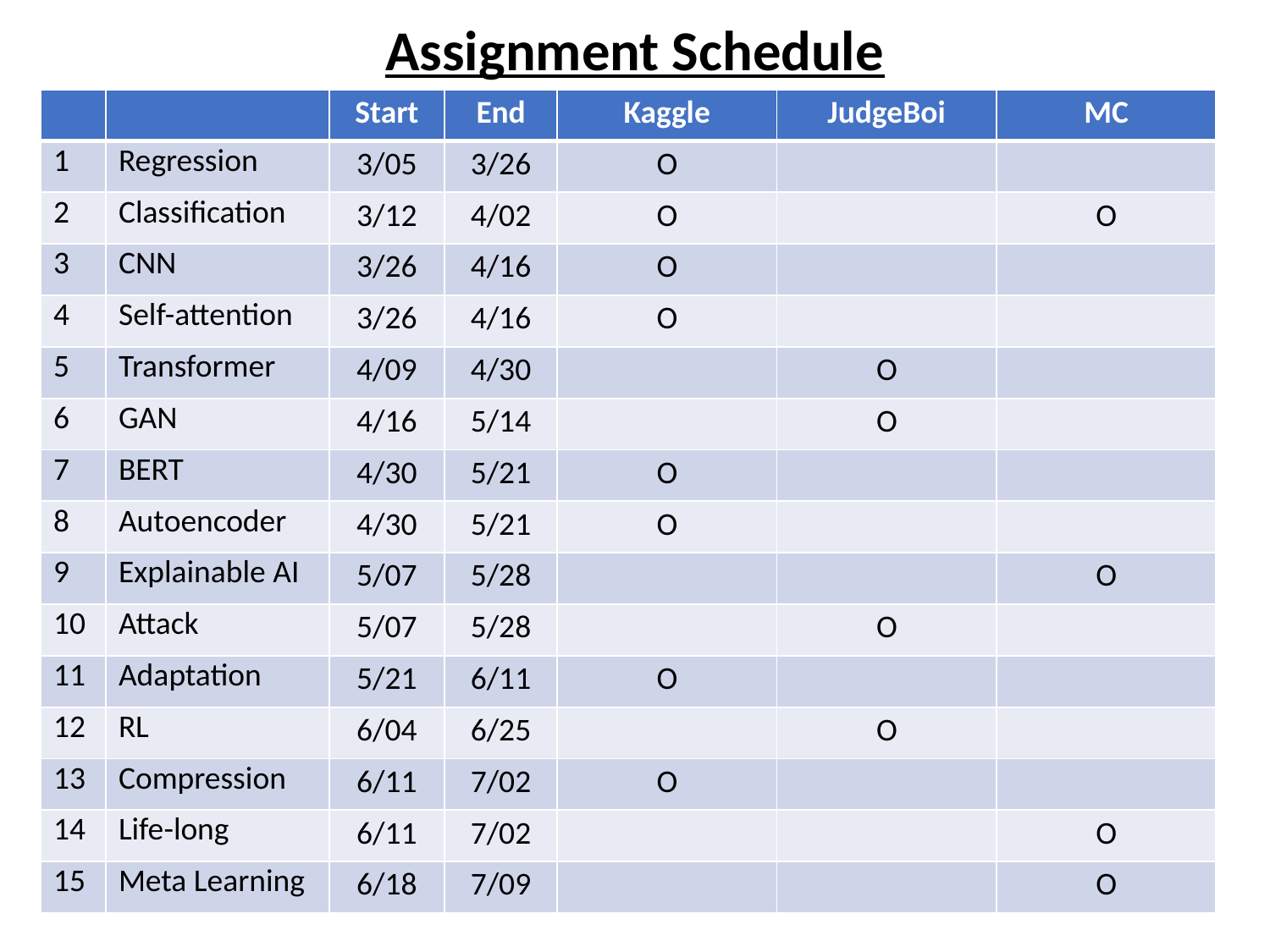

Assignment Schedule
|  |  | Start | End | Kaggle | JudgeBoi | MC |
| --- | --- | --- | --- | --- | --- | --- |
| 1 | Regression | 3/05 | 3/26 | O |  |  |
| 2 | Classification | 3/12 | 4/02 | O |  | O |
| 3 | CNN | 3/26 | 4/16 | O |  |  |
| 4 | Self-attention | 3/26 | 4/16 | O |  |  |
| 5 | Transformer | 4/09 | 4/30 |  | O |  |
| 6 | GAN | 4/16 | 5/14 |  | O |  |
| 7 | BERT | 4/30 | 5/21 | O |  |  |
| 8 | Autoencoder | 4/30 | 5/21 | O |  |  |
| 9 | Explainable AI | 5/07 | 5/28 |  |  | O |
| 10 | Attack | 5/07 | 5/28 |  | O |  |
| 11 | Adaptation | 5/21 | 6/11 | O |  |  |
| 12 | RL | 6/04 | 6/25 |  | O |  |
| 13 | Compression | 6/11 | 7/02 | O |  |  |
| 14 | Life-long | 6/11 | 7/02 |  |  | O |
| 15 | Meta Learning | 6/18 | 7/09 |  |  | O |